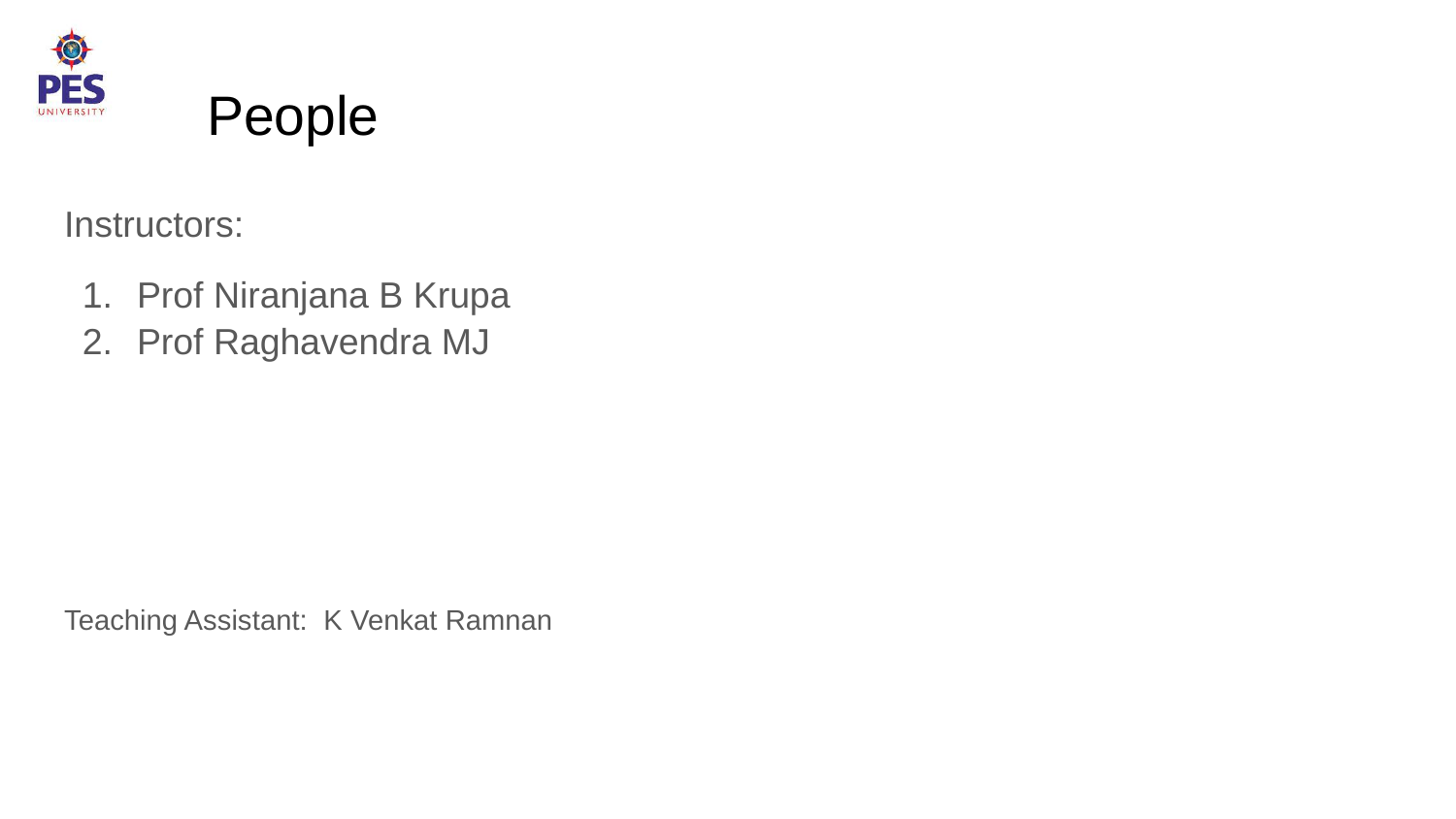

# People
Instructors:
Prof Niranjana B Krupa
Prof Raghavendra MJ

Teaching Assistant:  K Venkat Ramnan